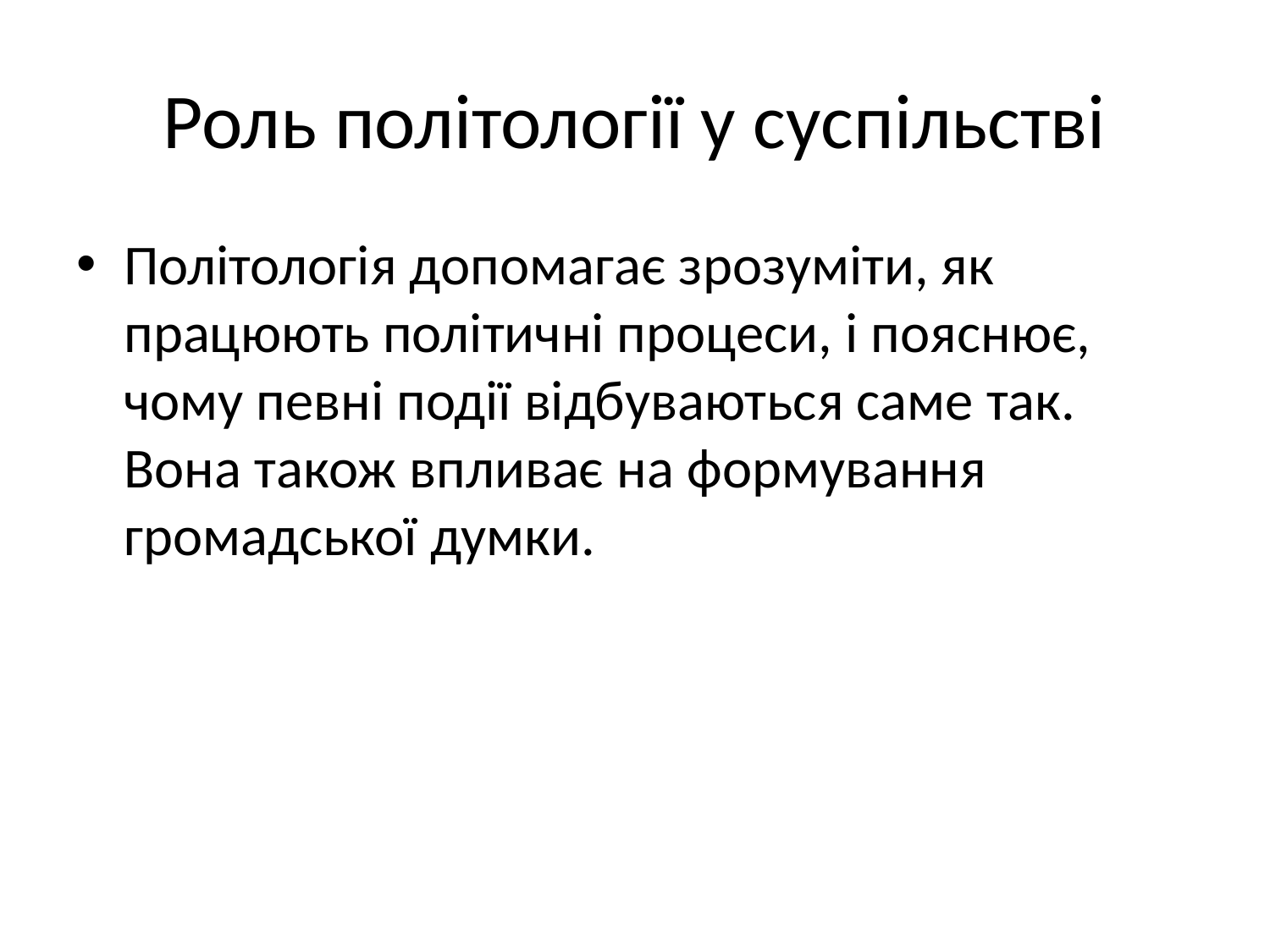

# Роль політології у суспільстві
Політологія допомагає зрозуміти, як працюють політичні процеси, і пояснює, чому певні події відбуваються саме так. Вона також впливає на формування громадської думки.